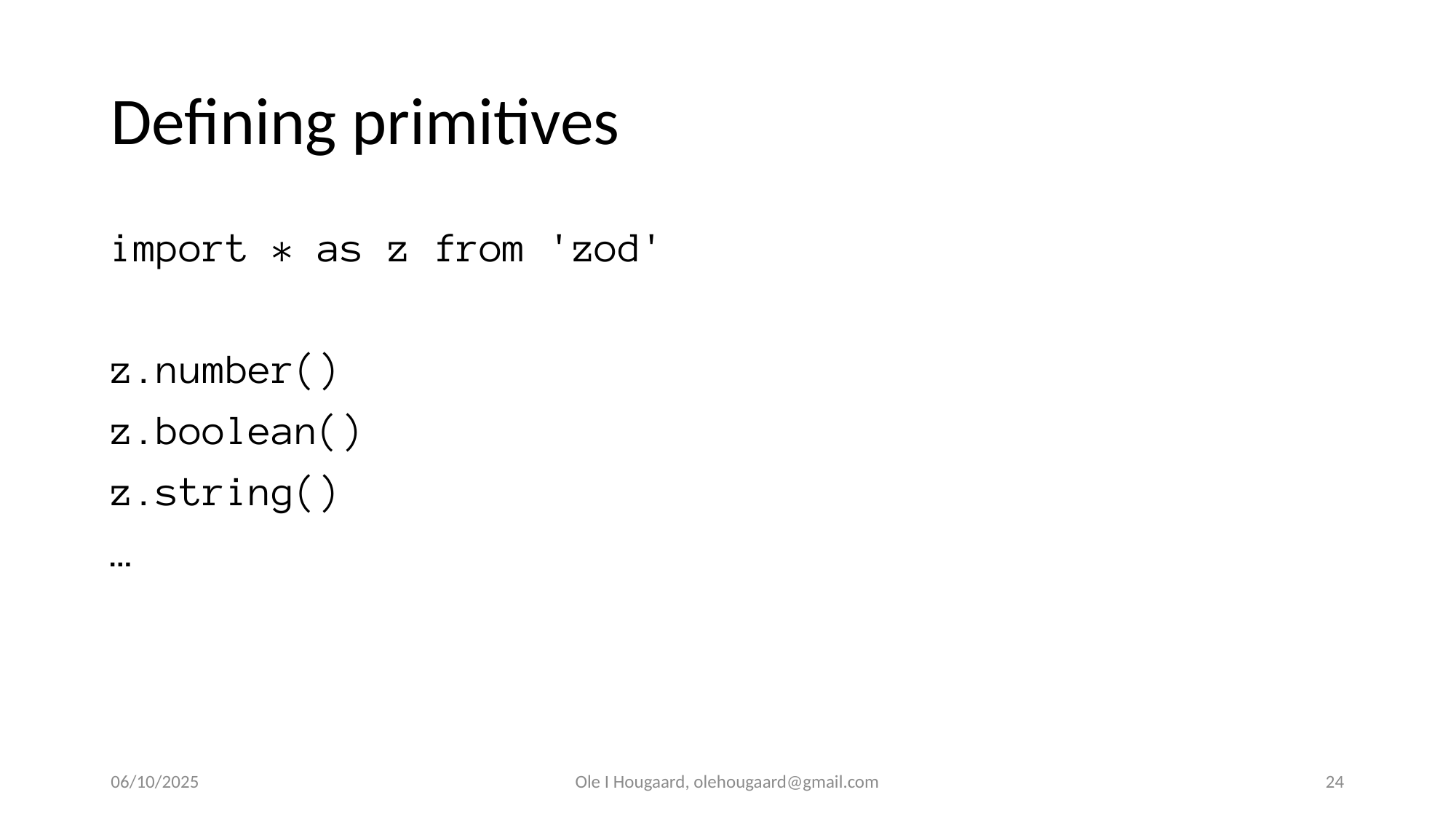

# Defining primitives
import * as z from 'zod'

z.number()
z.boolean()
z.string()
…
06/10/2025
Ole I Hougaard, olehougaard@gmail.com
24